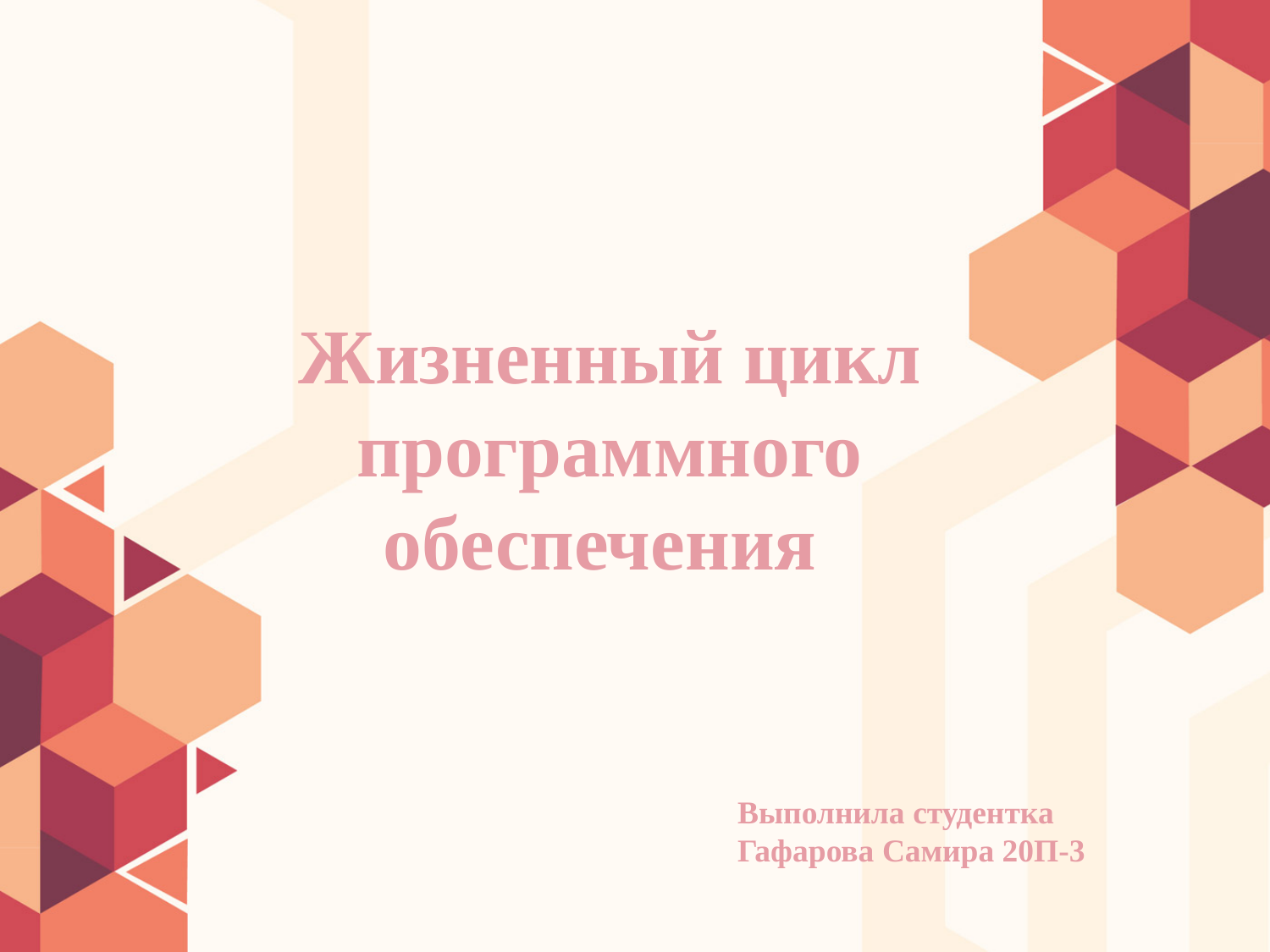

# Жизненный цикл программного обеспечения
Выполнила студентка
Гафарова Самира 20П-3